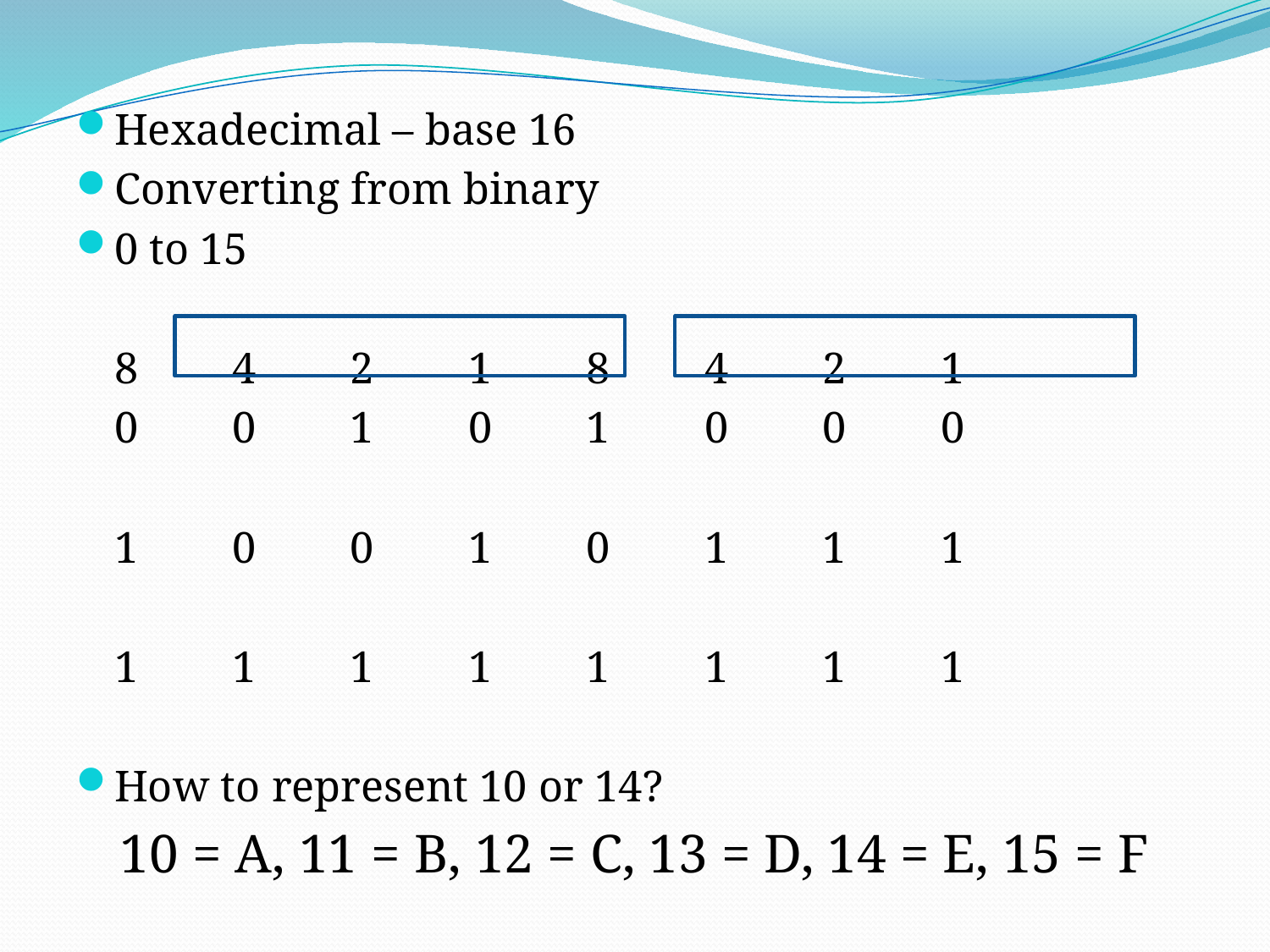

Hexadecimal – base 16
Converting from binary
0 to 15

		8  	4 	2   	1   	8   	4   	2   	1
		0	0	1	0	1	0	0	0

		1	0	0	1	0	1	1	1

		1	1	1	1	1	1	1	1

How to represent 10 or 14?
10 = A, 11 = B, 12 = C, 13 = D, 14 = E, 15 = F